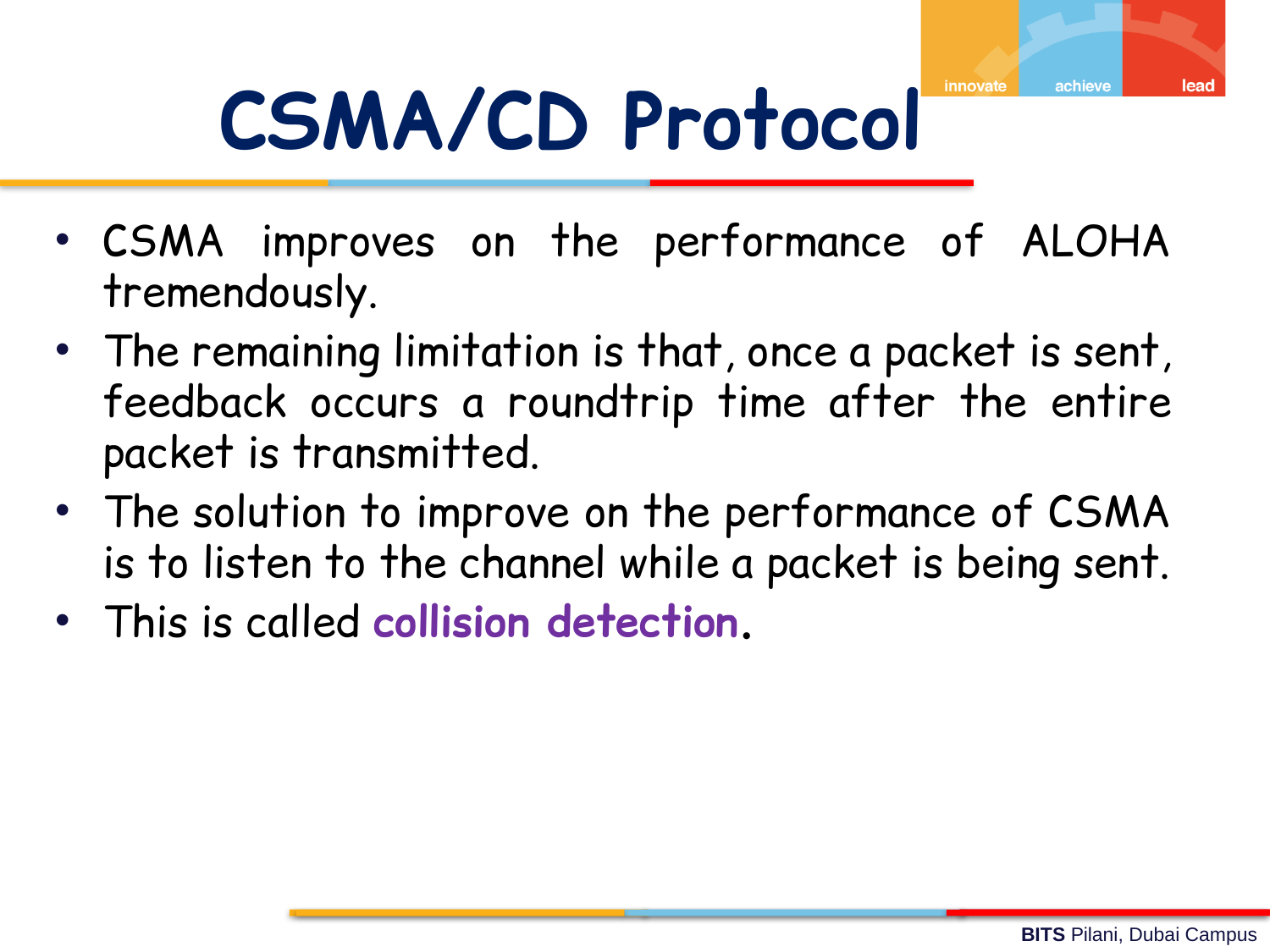

CSMA/CD Protocol
CSMA improves on the performance of ALOHA tremendously.
The remaining limitation is that, once a packet is sent, feedback occurs a roundtrip time after the entire packet is transmitted.
The solution to improve on the performance of CSMA is to listen to the channel while a packet is being sent.
This is called collision detection.